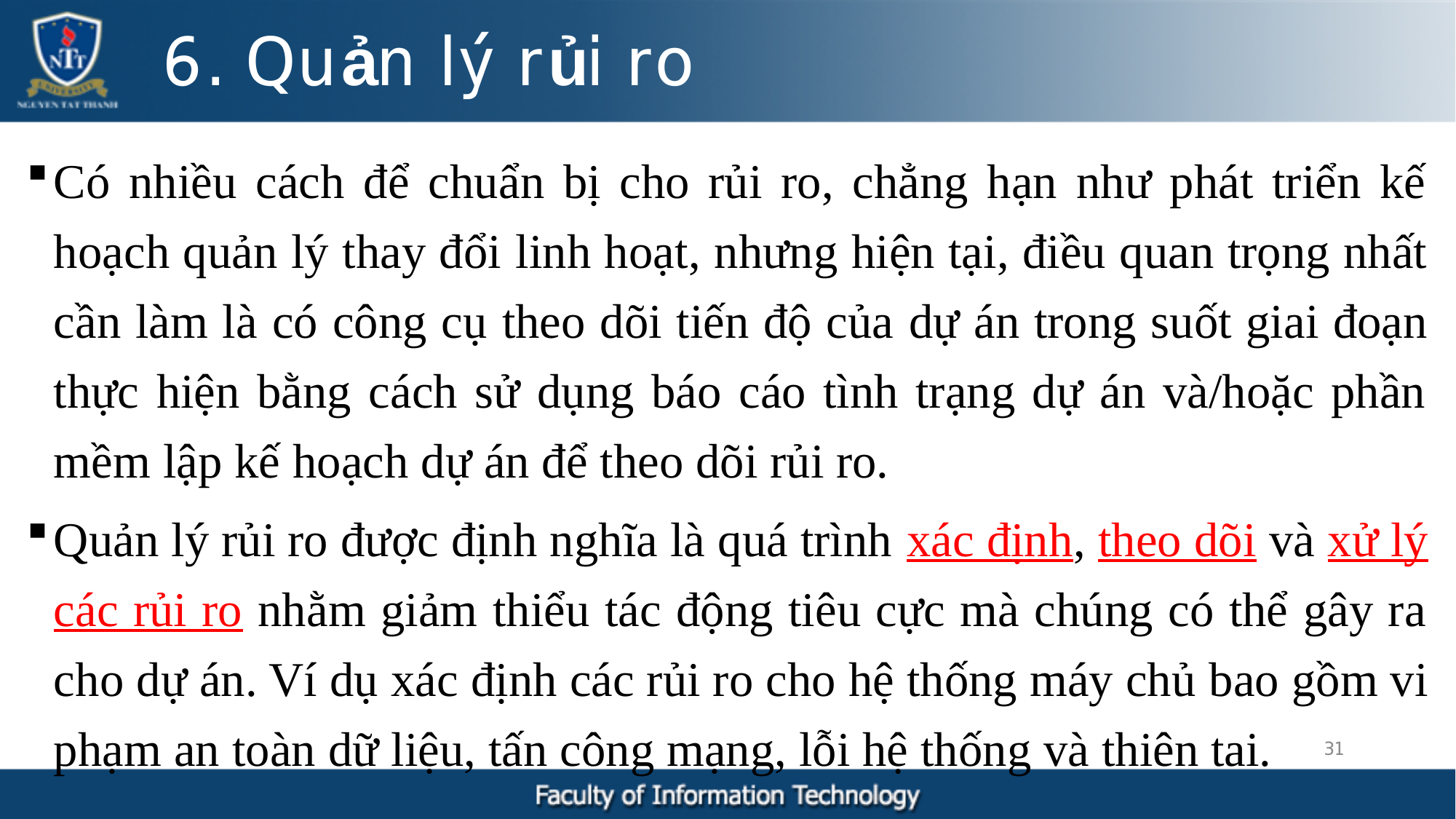

6. Quản lý rủi ro
Có nhiều cách để chuẩn bị cho rủi ro, chẳng hạn như phát triển kế hoạch quản lý thay đổi linh hoạt, nhưng hiện tại, điều quan trọng nhất cần làm là có công cụ theo dõi tiến độ của dự án trong suốt giai đoạn thực hiện bằng cách sử dụng báo cáo tình trạng dự án và/hoặc phần mềm lập kế hoạch dự án để theo dõi rủi ro.
Quản lý rủi ro được định nghĩa là quá trình xác định, theo dõi và xử lý các rủi ro nhằm giảm thiểu tác động tiêu cực mà chúng có thể gây ra cho dự án. Ví dụ xác định các rủi ro cho hệ thống máy chủ bao gồm vi phạm an toàn dữ liệu, tấn công mạng, lỗi hệ thống và thiên tai.
31